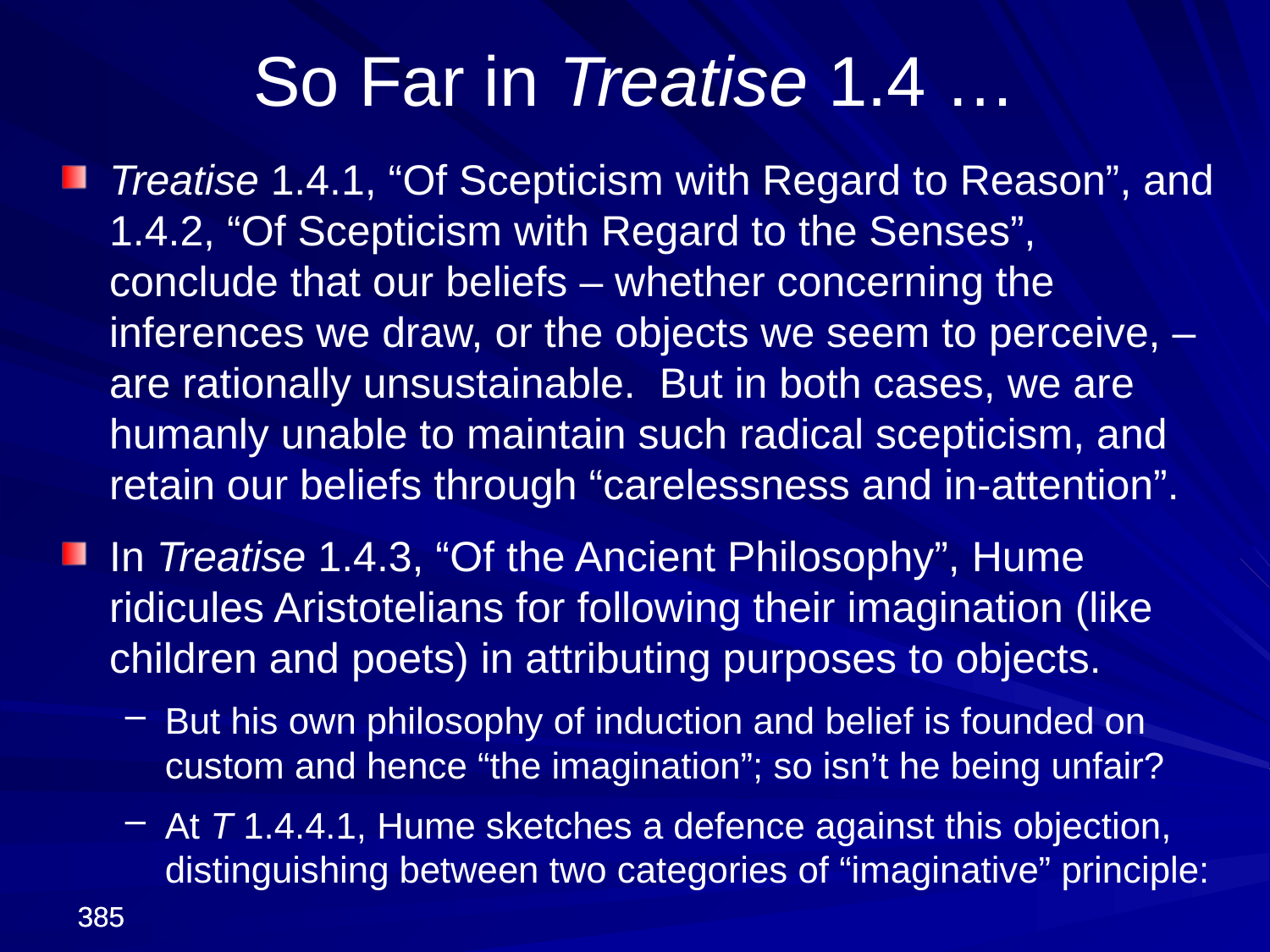

So Far in Treatise 1.4 …
Treatise 1.4.1, “Of Scepticism with Regard to Reason”, and 1.4.2, “Of Scepticism with Regard to the Senses”, conclude that our beliefs – whether concerning the inferences we draw, or the objects we seem to perceive, – are rationally unsustainable.  But in both cases, we are humanly unable to maintain such radical scepticism, and retain our beliefs through “carelessness and in-attention”.
In Treatise 1.4.3, “Of the Ancient Philosophy”, Hume ridicules Aristotelians for following their imagination (like children and poets) in attributing purposes to objects.
But his own philosophy of induction and belief is founded on custom and hence “the imagination”; so isn’t he being unfair?
At T 1.4.4.1, Hume sketches a defence against this objection, distinguishing between two categories of “imaginative” principle:
385
385